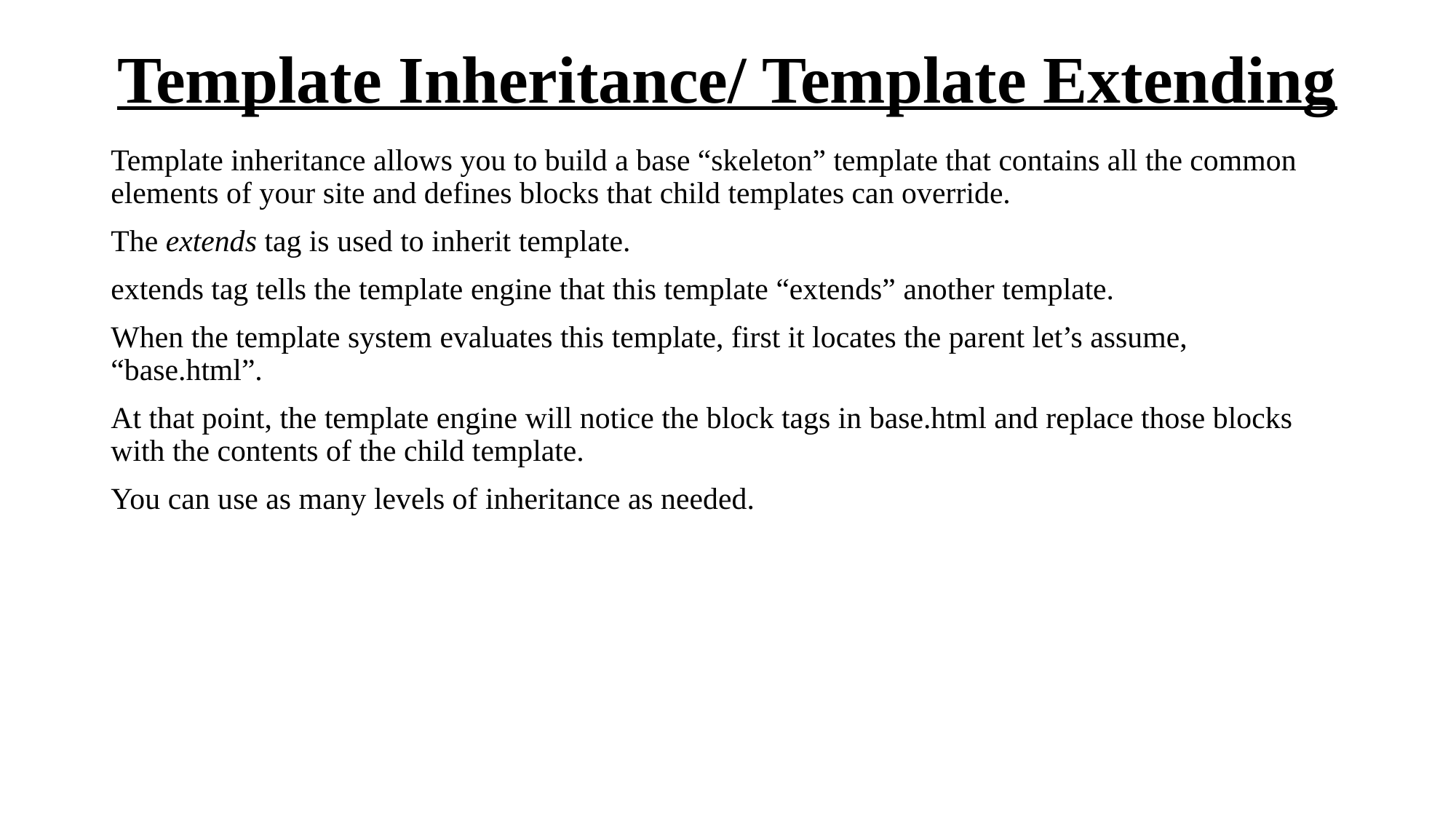

# Template Inheritance/ Template Extending
Template inheritance allows you to build a base “skeleton” template that contains all the common elements of your site and defines blocks that child templates can override.
The extends tag is used to inherit template.
extends tag tells the template engine that this template “extends” another template.
When the template system evaluates this template, first it locates the parent let’s assume, “base.html”.
At that point, the template engine will notice the block tags in base.html and replace those blocks with the contents of the child template.
You can use as many levels of inheritance as needed.